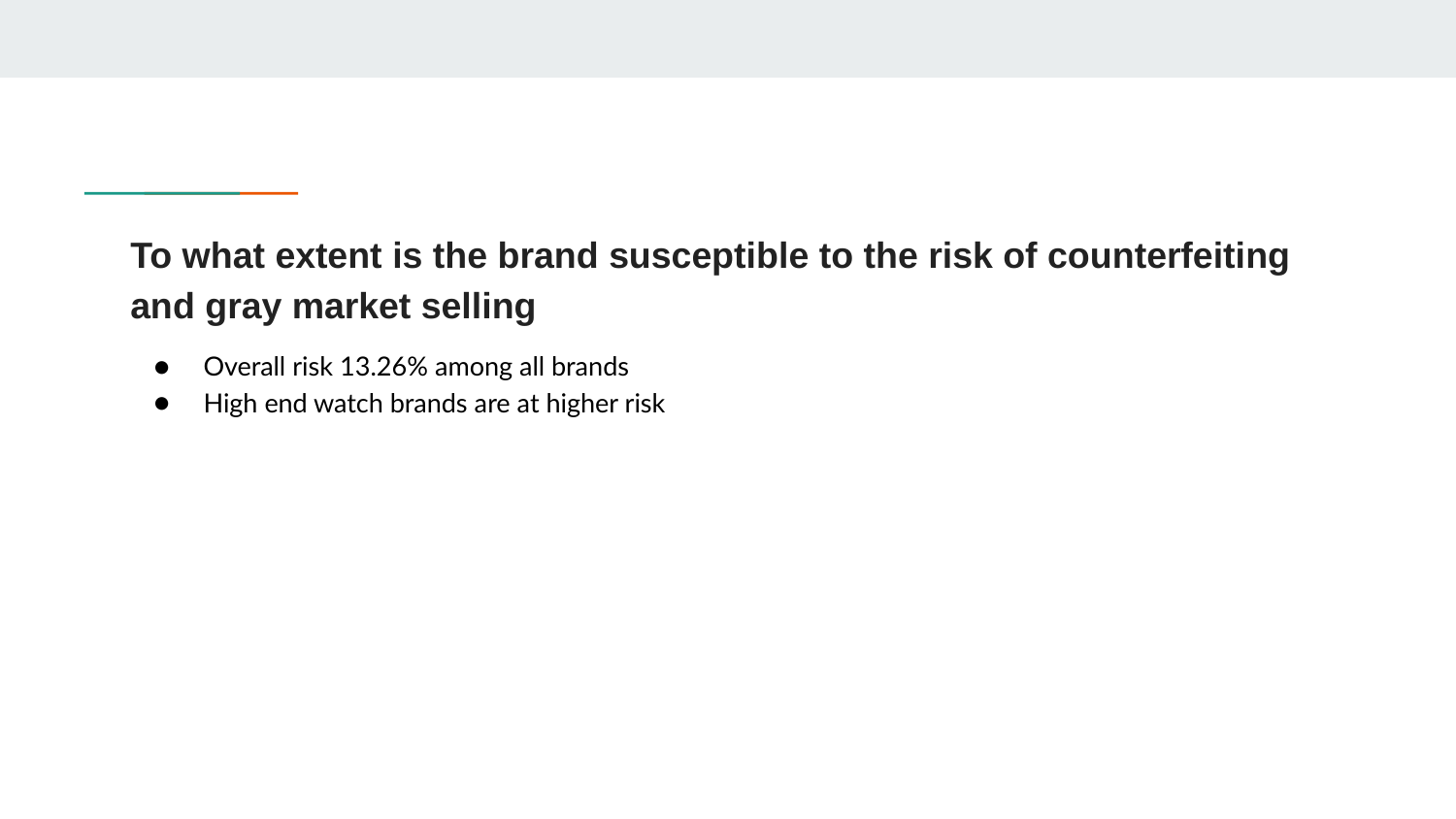

# To what extent is the brand susceptible to the risk of counterfeiting and gray market selling

Overall risk 13.26% among all brands
High end watch brands are at higher risk